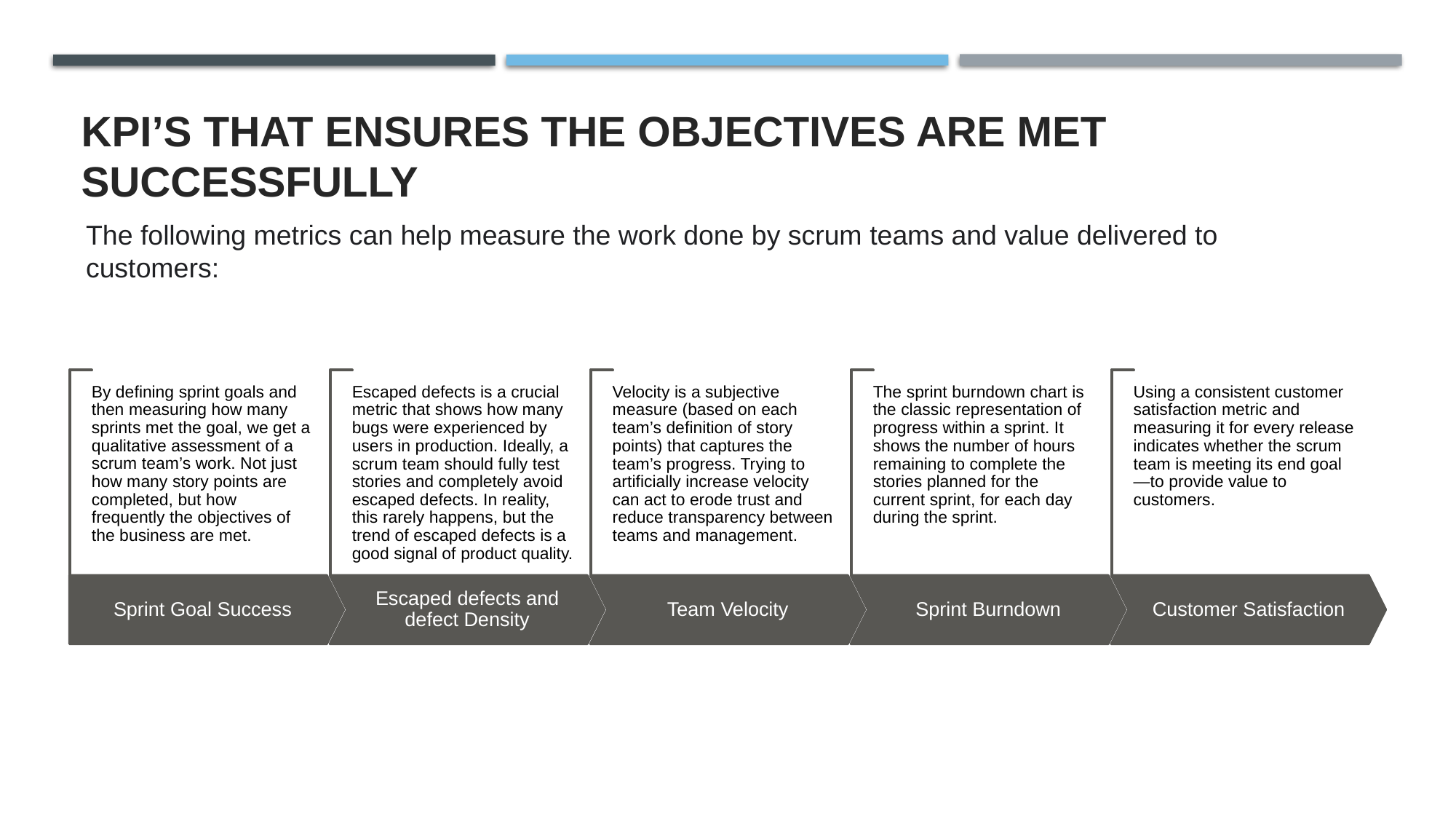

KPI’s that ensures the objectives are met successfully
The following metrics can help measure the work done by scrum teams and value delivered to customers:
Sprint Goal Success
By defining sprint goals and then measuring how many sprints met the goal, we get a qualitative assessment of a scrum team’s work. Not just how many story points are completed, but how frequently the objectives of the business are met.
Escaped defects and defect Density
Escaped defects is a crucial metric that shows how many bugs were experienced by users in production. Ideally, a scrum team should fully test stories and completely avoid escaped defects. In reality, this rarely happens, but the trend of escaped defects is a good signal of product quality.
Team Velocity
Velocity is a subjective measure (based on each team’s definition of story points) that captures the team’s progress. Trying to artificially increase velocity can act to erode trust and reduce transparency between teams and management.
Sprint Burndown
The sprint burndown chart is the classic representation of progress within a sprint. It shows the number of hours remaining to complete the stories planned for the current sprint, for each day during the sprint.
Customer Satisfaction
Using a consistent customer satisfaction metric and measuring it for every release indicates whether the scrum team is meeting its end goal—to provide value to customers.